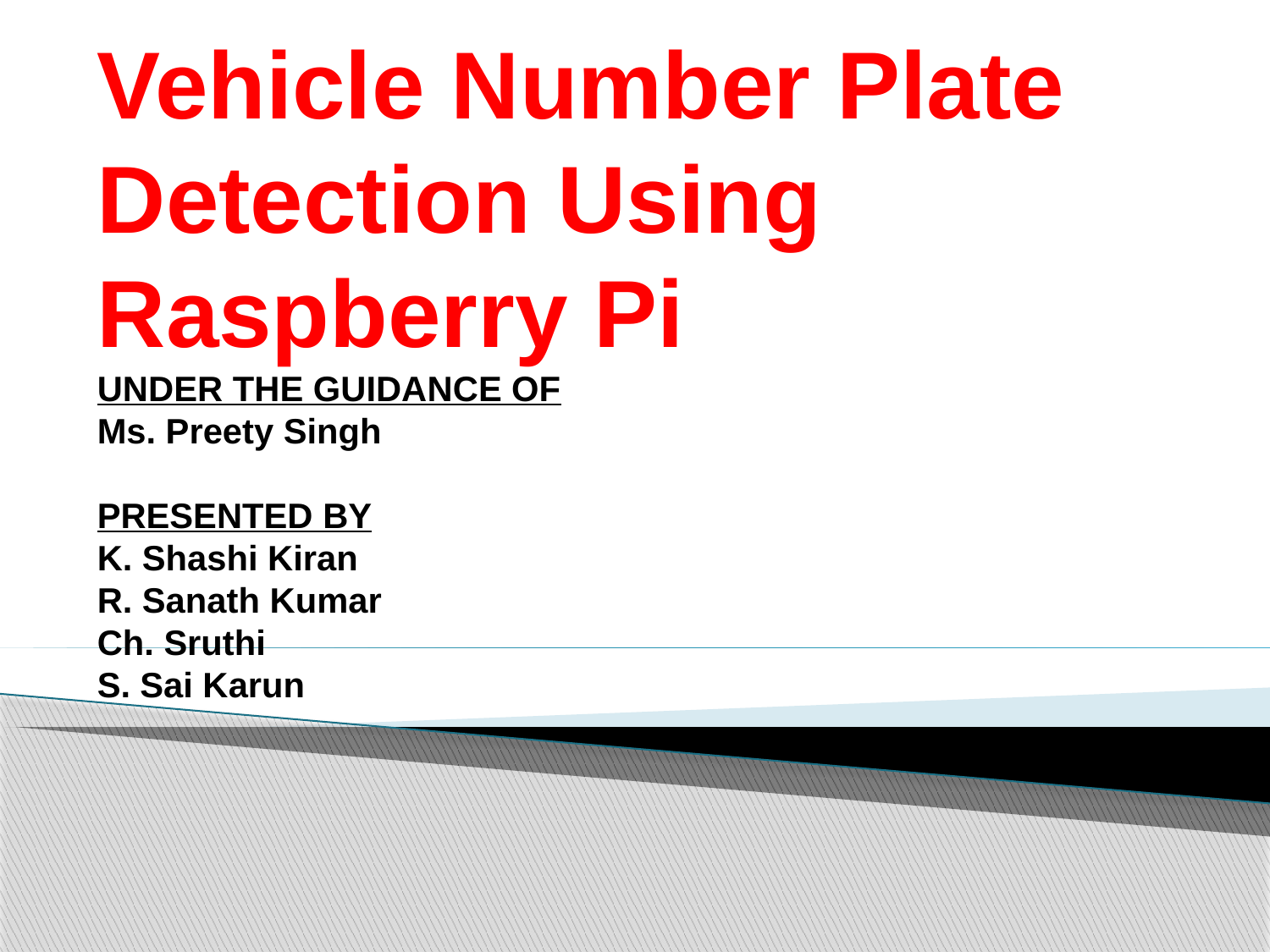

# Vehicle Number Plate Detection Using Raspberry Pi UNDER THE GUIDANCE OF Ms. Preety Singh PRESENTED BY K. Shashi Kiran R. Sanath Kumar Ch. Sruthi S. Sai Karun